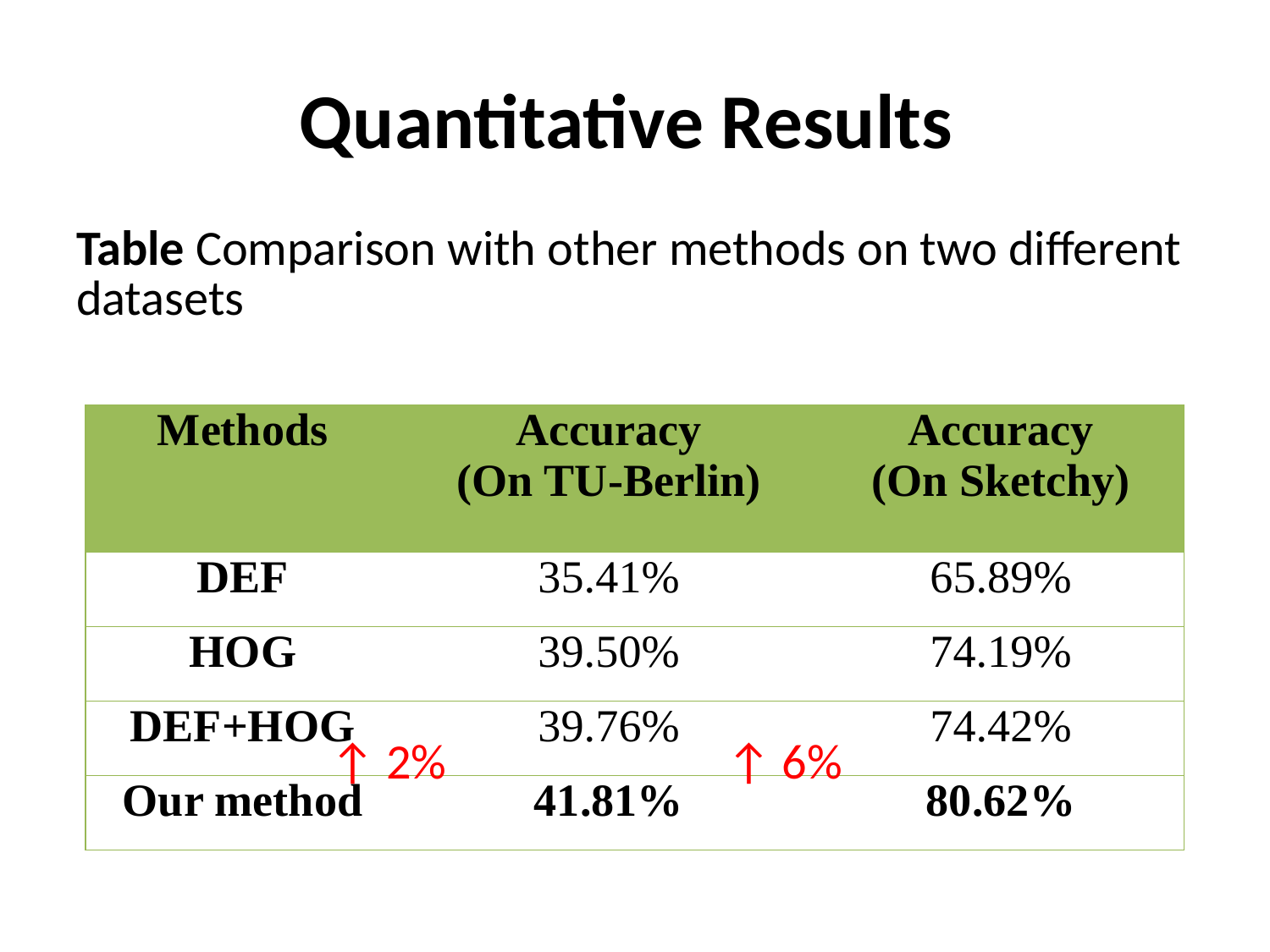

# Quantitative Results
Table Comparison with other methods on two different datasets

										↑ 2%                         ↑ 6%
| Methods | Accuracy (On TU-Berlin) | Accuracy (On Sketchy) |
| --- | --- | --- |
| DEF | 35.41% | 65.89% |
| HOG | 39.50% | 74.19% |
| DEF+HOG | 39.76% | 74.42% |
| Our method | 41.81% | 80.62% |